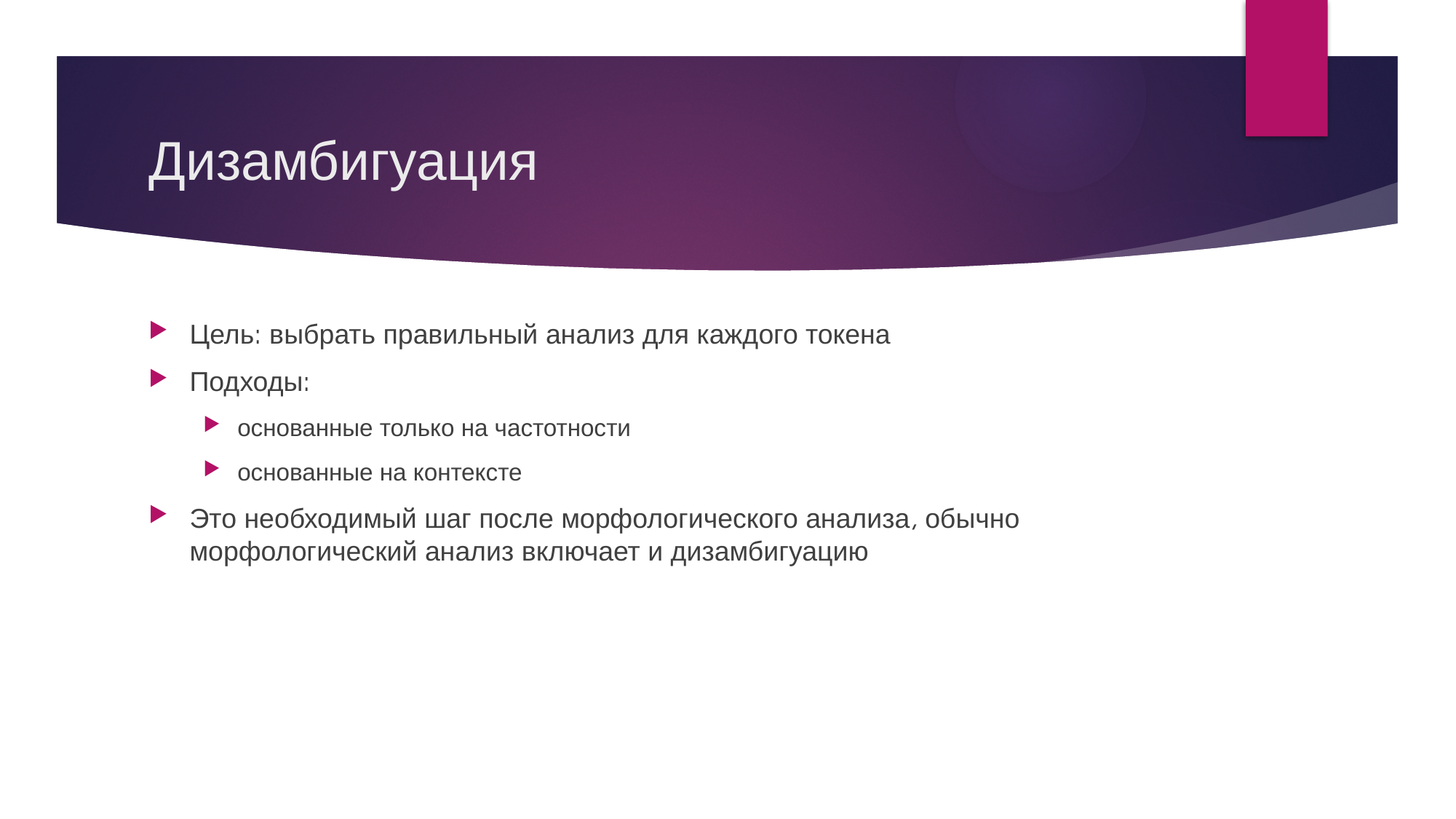

# Дизамбигуация
Цель: выбрать правильный анализ для каждого токена
Подходы:
основанные только на частотности
основанные на контексте
Это необходимый шаг после морфологического анализа, обычно морфологический анализ включает и дизамбигуацию